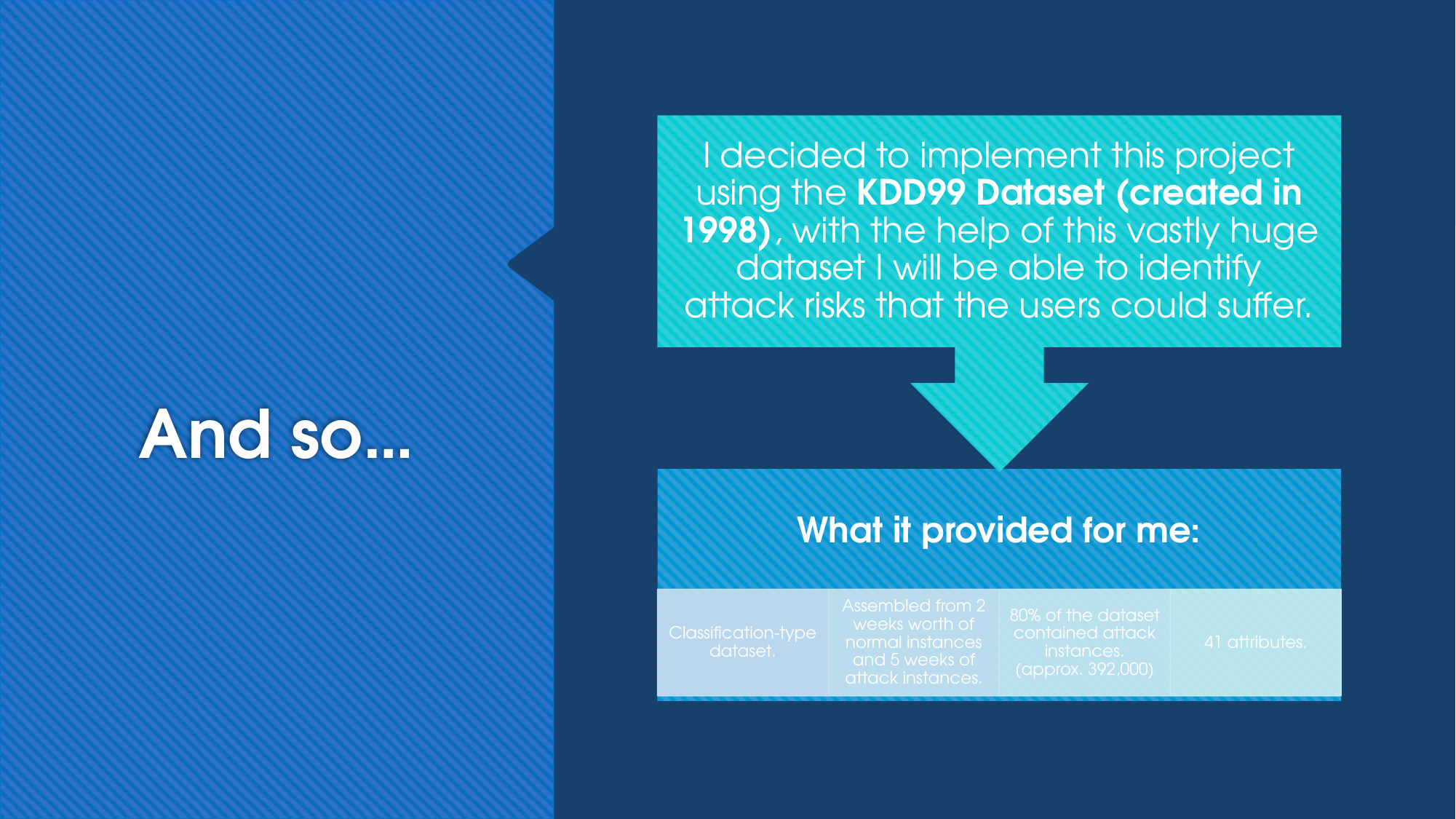

What it provided for me:
Classification-type dataset.
Assembled from 2 weeks worth of normal instances and 5 weeks of attack instances.
80% of the dataset contained attack instances. (approx. 392,000)
41 attributes.
I decided to implement this project using the KDD99 Dataset (created in 1998), with the help of this vastly huge dataset I will be able to identify attack risks that the users could suffer.
# And so…